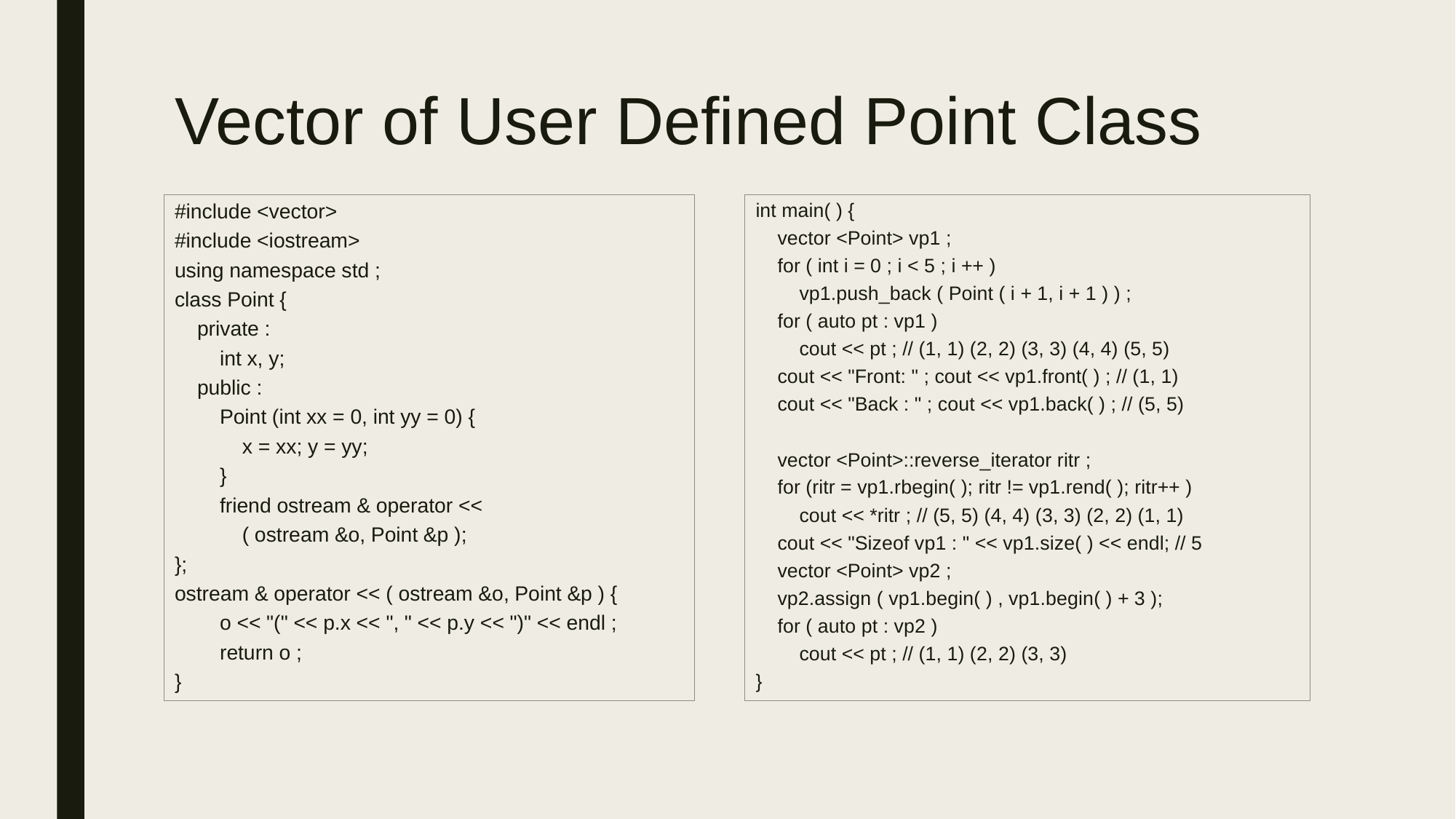

# Vector of User Defined Point Class
#include <vector>
#include <iostream>
using namespace std ;
class Point {
    private :
        int x, y;
    public :
        Point (int xx = 0, int yy = 0) {
            x = xx; y = yy;
        }
        friend ostream & operator <<
            ( ostream &o, Point &p );
};
ostream & operator << ( ostream &o, Point &p ) {
        o << "(" << p.x << ", " << p.y << ")" << endl ;
        return o ;
}
int main( ) {
    vector <Point> vp1 ;
    for ( int i = 0 ; i < 5 ; i ++ )
        vp1.push_back ( Point ( i + 1, i + 1 ) ) ;
    for ( auto pt : vp1 )
        cout << pt ; // (1, 1) (2, 2) (3, 3) (4, 4) (5, 5)
    cout << "Front: " ; cout << vp1.front( ) ; // (1, 1)
    cout << "Back : " ; cout << vp1.back( ) ; // (5, 5)

    vector <Point>::reverse_iterator ritr ;
    for (ritr = vp1.rbegin( ); ritr != vp1.rend( ); ritr++ )
        cout << *ritr ; // (5, 5) (4, 4) (3, 3) (2, 2) (1, 1)
    cout << "Sizeof vp1 : " << vp1.size( ) << endl; // 5
    vector <Point> vp2 ;
    vp2.assign ( vp1.begin( ) , vp1.begin( ) + 3 );
    for ( auto pt : vp2 )
        cout << pt ; // (1, 1) (2, 2) (3, 3)
}